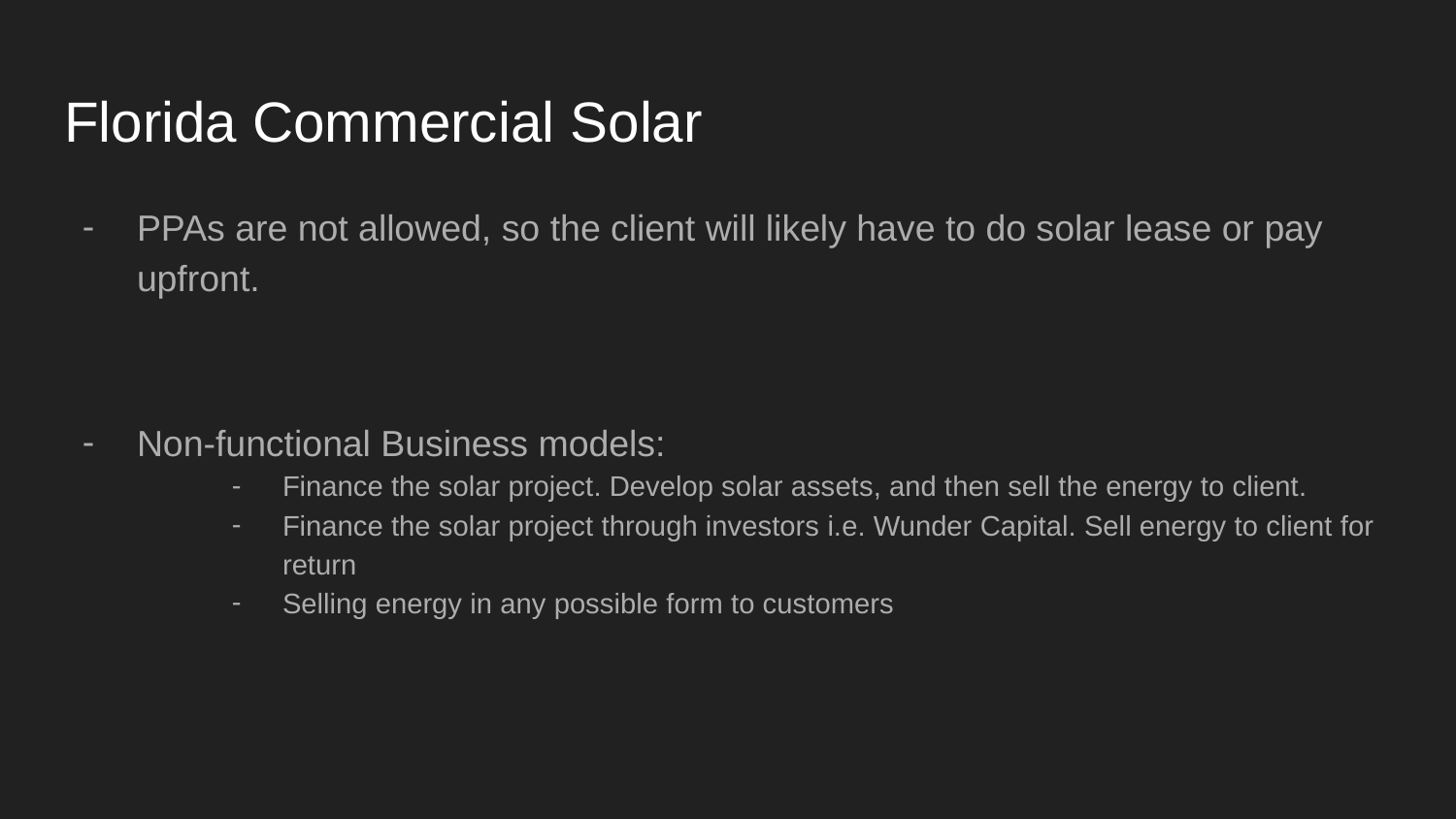

# Florida Commercial Solar
PPAs are not allowed, so the client will likely have to do solar lease or pay upfront.

Non-functional Business models:
Finance the solar project. Develop solar assets, and then sell the energy to client.
Finance the solar project through investors i.e. Wunder Capital. Sell energy to client for return
Selling energy in any possible form to customers